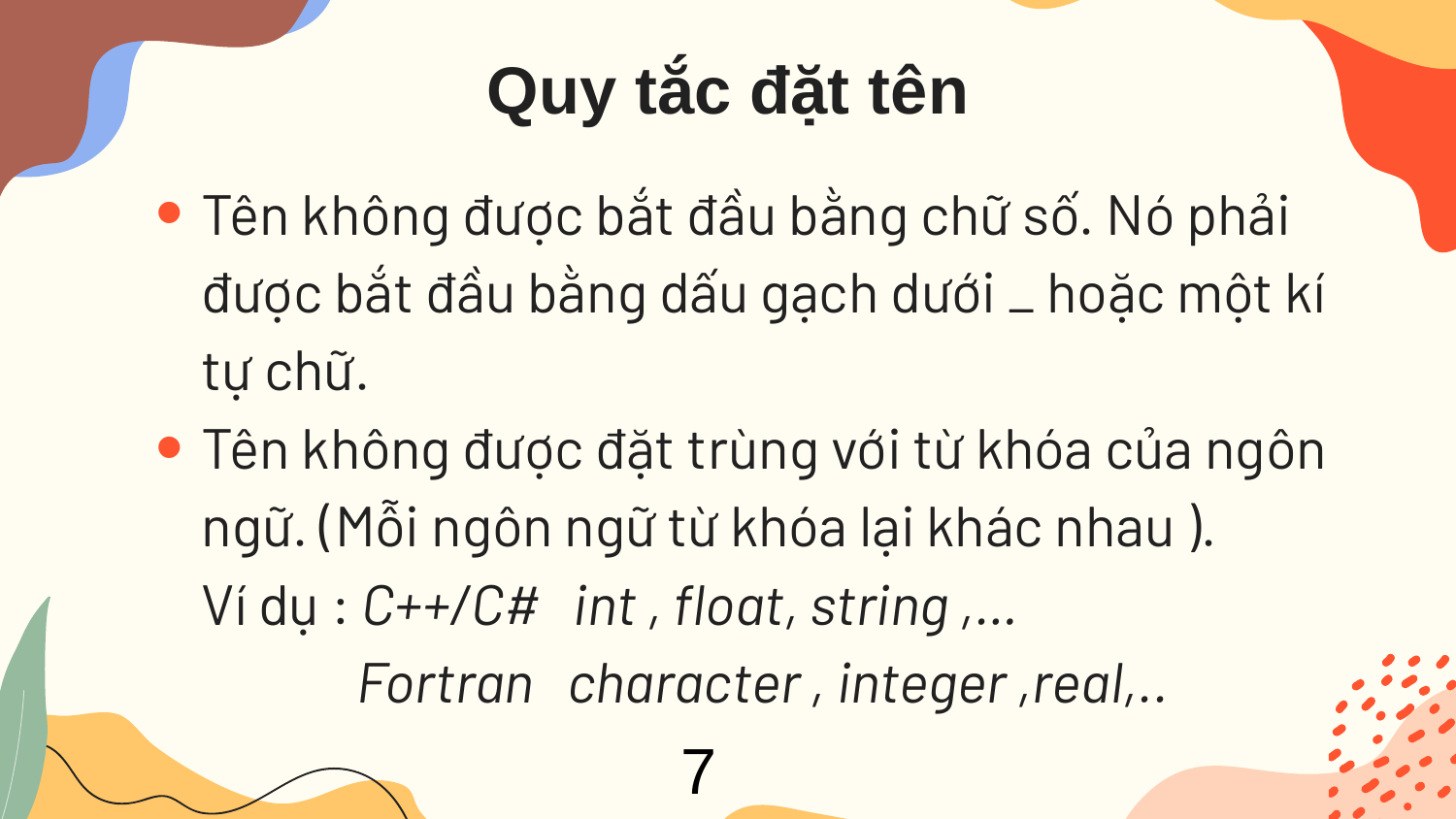

# Quy tắc đặt tên
Tên không được bắt đầu bằng chữ số. Nó phải được bắt đầu bằng dấu gạch dưới _ hoặc một kí tự chữ.
Tên không được đặt trùng với từ khóa của ngôn ngữ. (Mỗi ngôn ngữ từ khóa lại khác nhau ).
    Ví dụ : C++/C#   int , float, string ,…
	     Fortran   character , integer ,real,..
7